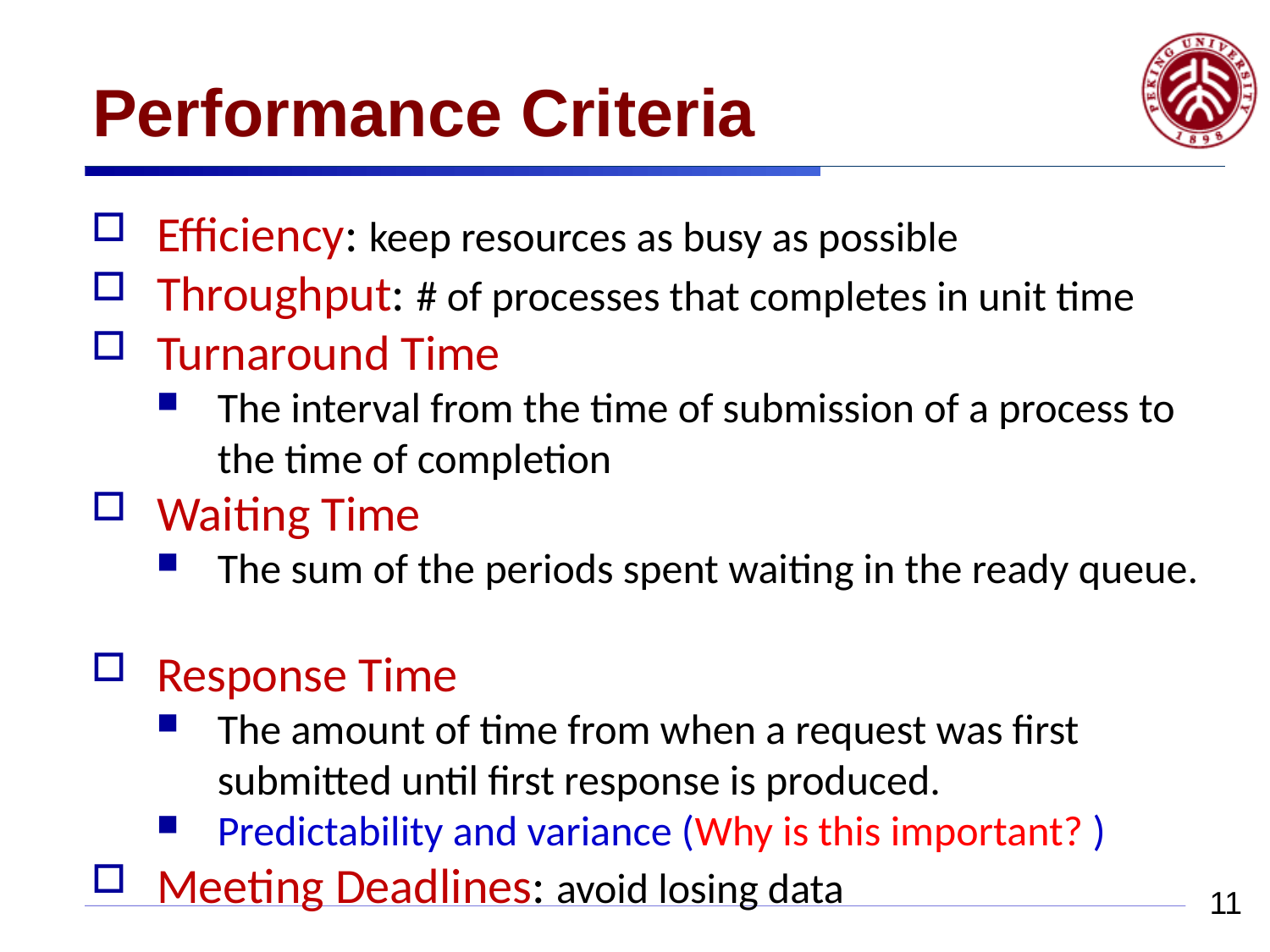

# Performance Criteria
Efficiency: keep resources as busy as possible
Throughput: # of processes that completes in unit time
Turnaround Time
The interval from the time of submission of a process to the time of completion
Waiting Time
The sum of the periods spent waiting in the ready queue.
Response Time
The amount of time from when a request was first submitted until first response is produced.
Predictability and variance (Why is this important? )
Meeting Deadlines: avoid losing data